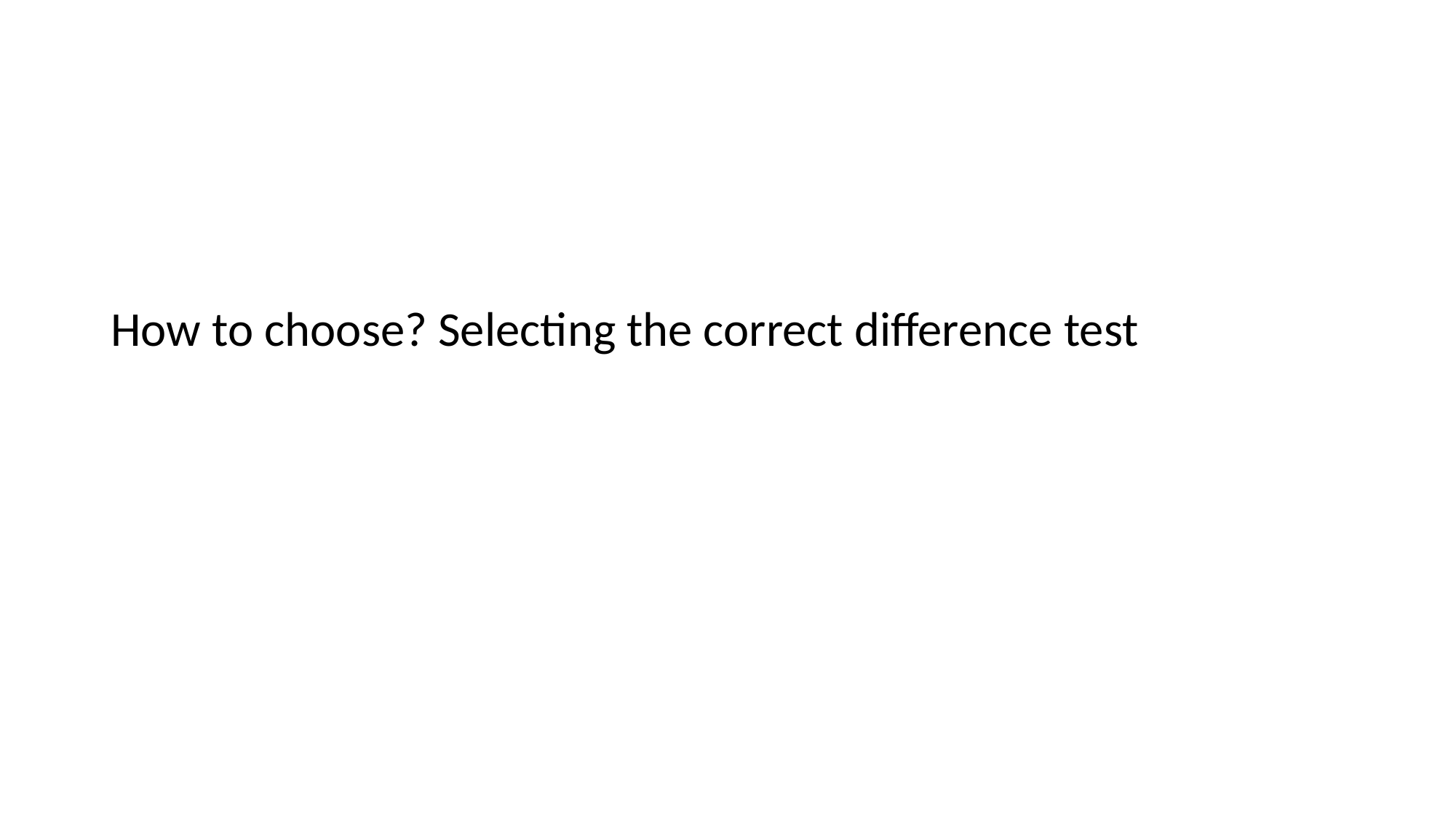

# How to choose? Selecting the correct difference test